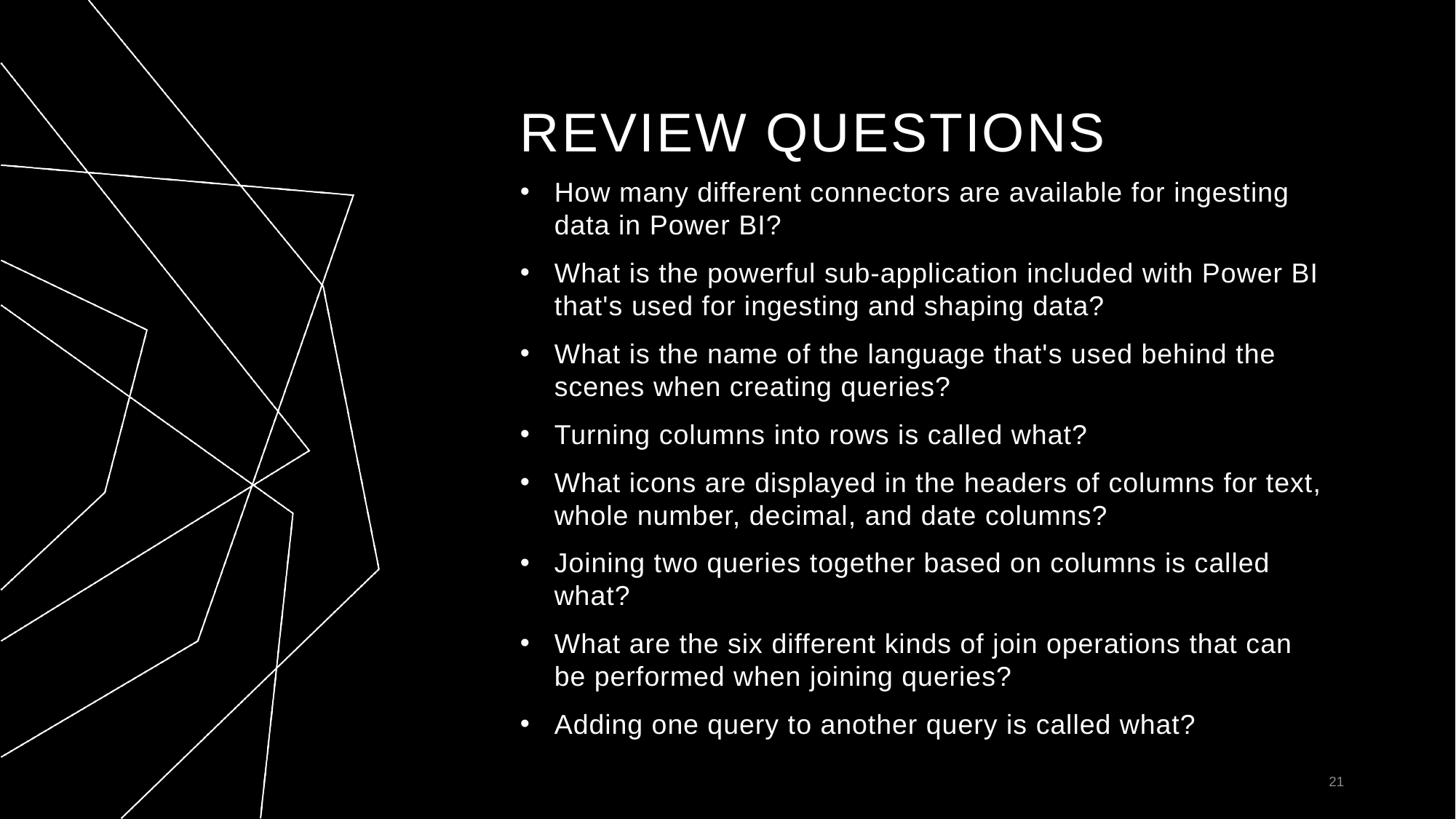

# Review Questions
How many different connectors are available for ingesting data in Power BI?
What is the powerful sub-application included with Power BI that's used for ingesting and shaping data?
What is the name of the language that's used behind the scenes when creating queries?
Turning columns into rows is called what?
What icons are displayed in the headers of columns for text, whole number, decimal, and date columns?
Joining two queries together based on columns is called what?
What are the six different kinds of join operations that can be performed when joining queries?
Adding one query to another query is called what?
21